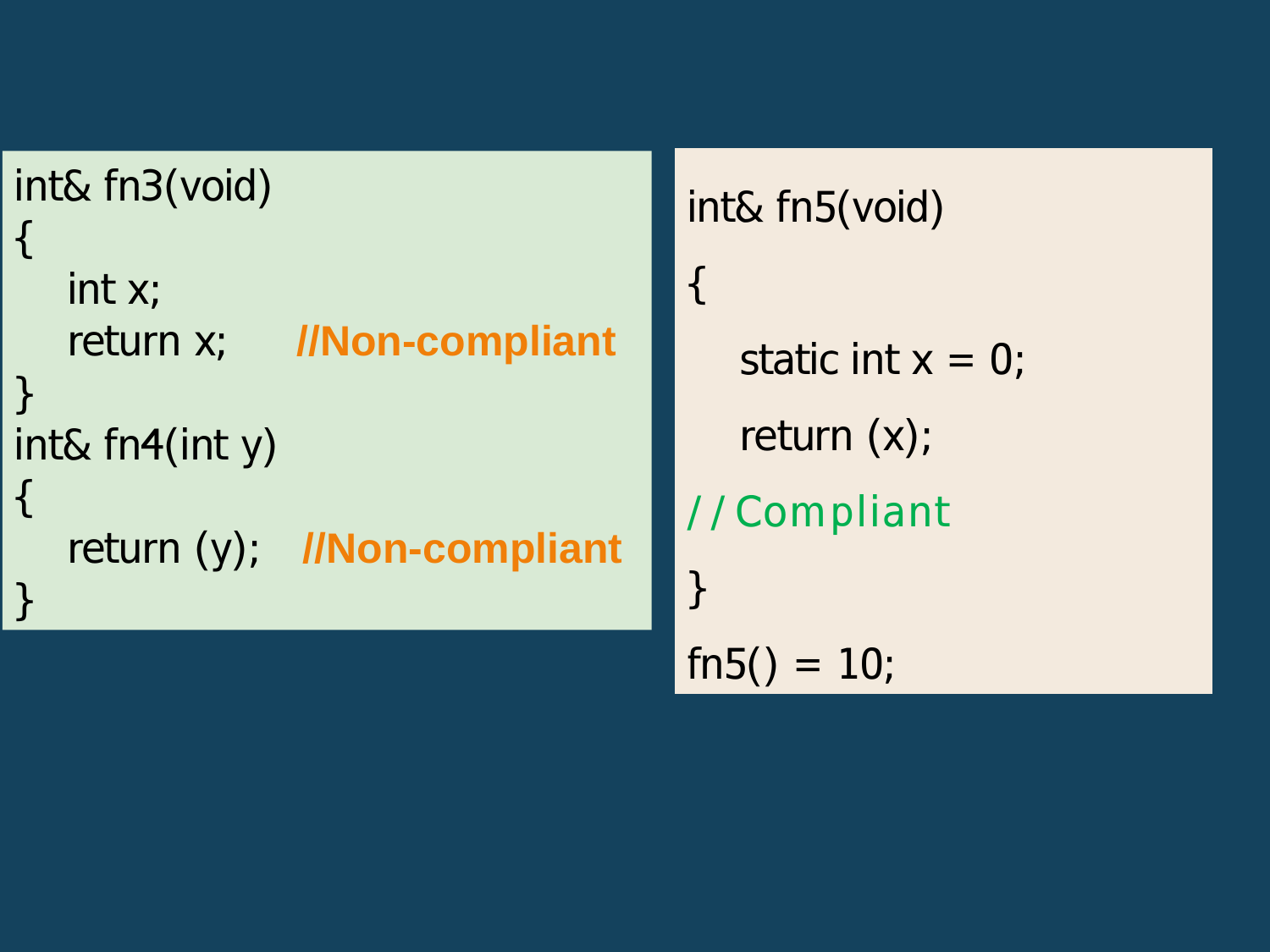

int& fn5(void)
{
    static int x = 0;
    return (x);    //Compliant
}
fn5() = 10;
int& fn3(void)
{
    int x;
    return x;     //Non-compliant
}
int& fn4(int y)
{
    return (y);   //Non-compliant
}